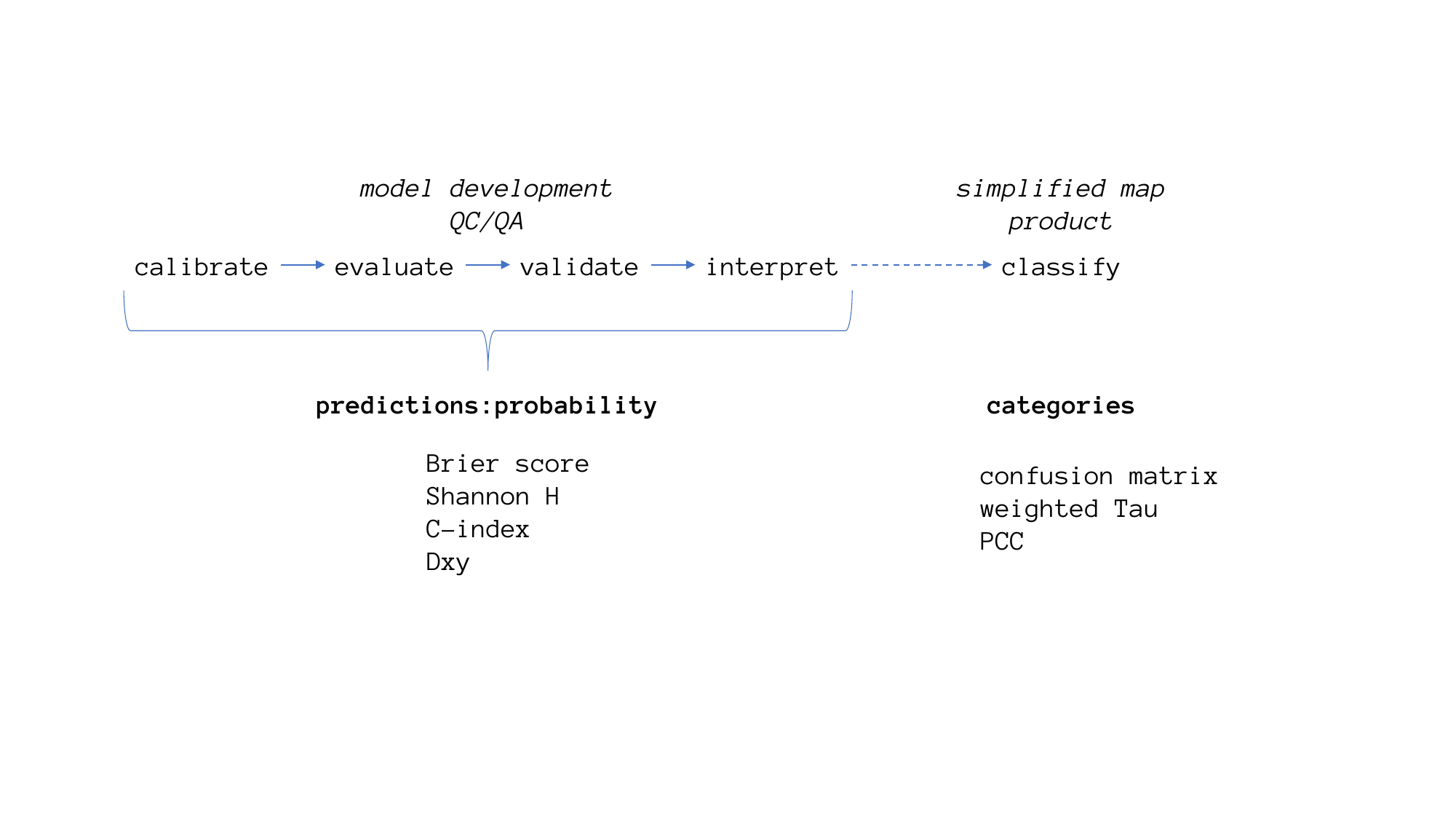

model development
QC/QA
simplified map
product
calibrate
evaluate
validate
interpret
classify
predictions:probability
categories
Brier score
Shannon H
C-index
Dxy
confusion matrix
weighted Tau
PCC